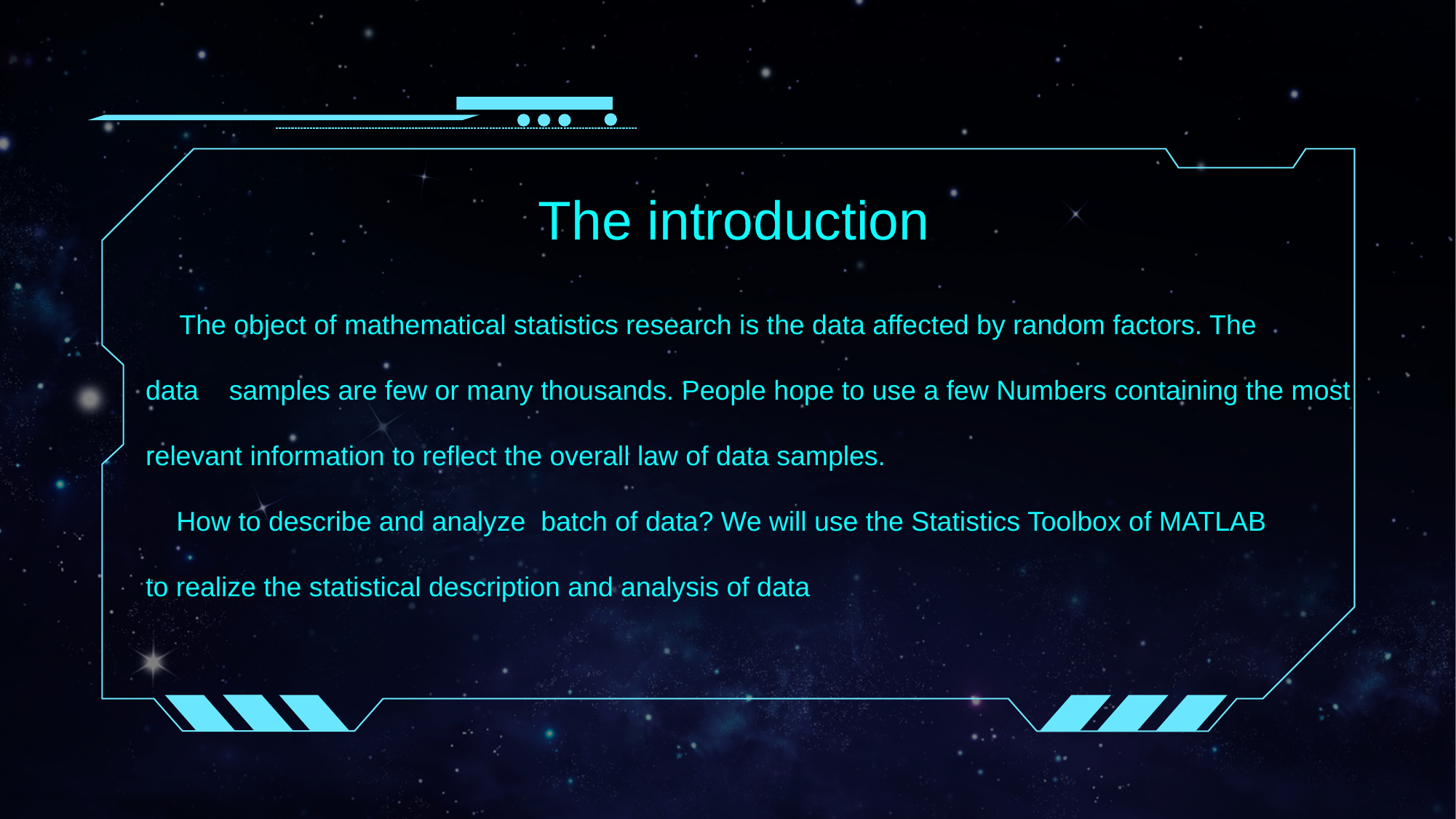

The introduction
     The object of mathematical statistics research is the data affected by random factors. The
data    samples are few or many thousands. People hope to use a few Numbers containing the most relevant information to reflect the overall law of data samples.
    How to describe and analyze  batch of data? We will use the Statistics Toolbox of MATLAB
to realize the statistical description and analysis of data